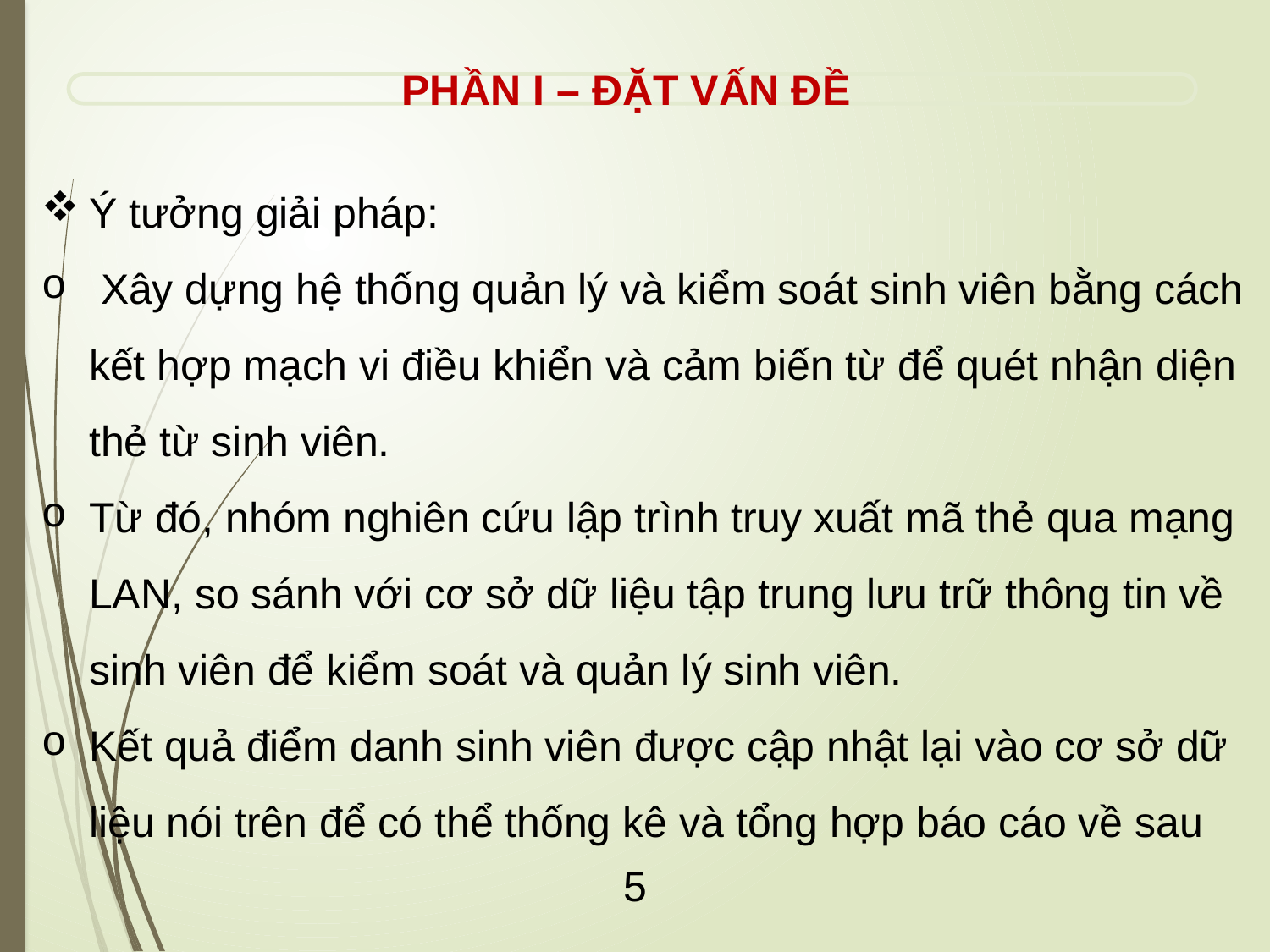

PHẦN I – ĐẶT VẤN ĐỀ

Ý tưởng giải pháp:
 Xây dựng hệ thống quản lý và kiểm soát sinh viên bằng cách kết hợp mạch vi điều khiển và cảm biến từ để quét nhận diện thẻ từ sinh viên.
Từ đó, nhóm nghiên cứu lập trình truy xuất mã thẻ qua mạng LAN, so sánh với cơ sở dữ liệu tập trung lưu trữ thông tin về sinh viên để kiểm soát và quản lý sinh viên.
Kết quả điểm danh sinh viên được cập nhật lại vào cơ sở dữ liệu nói trên để có thể thống kê và tổng hợp báo cáo về sau

5